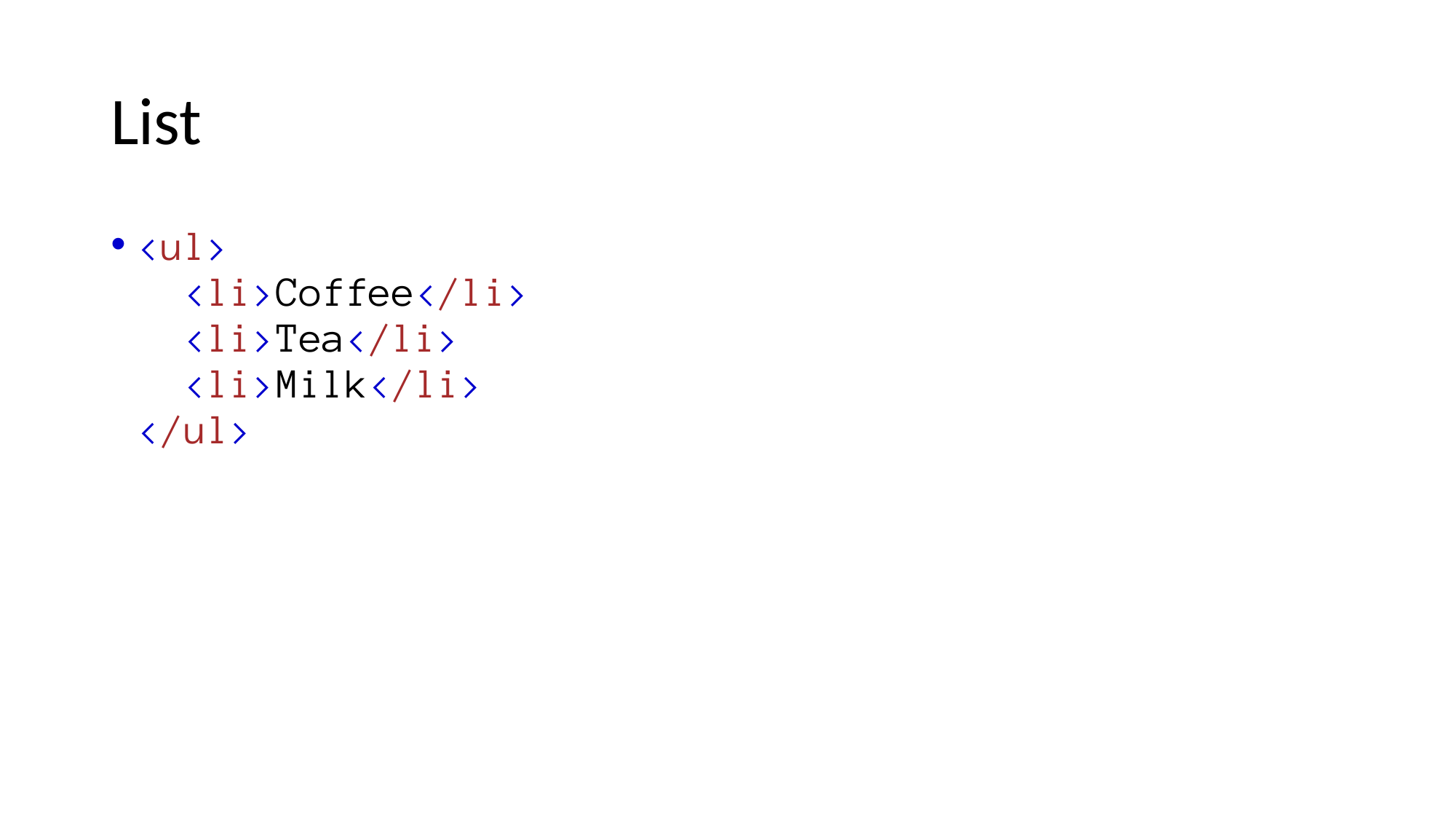

# List
<ul>
  <li>Coffee</li>
  <li>Tea</li>
  <li>Milk</li>
</ul>